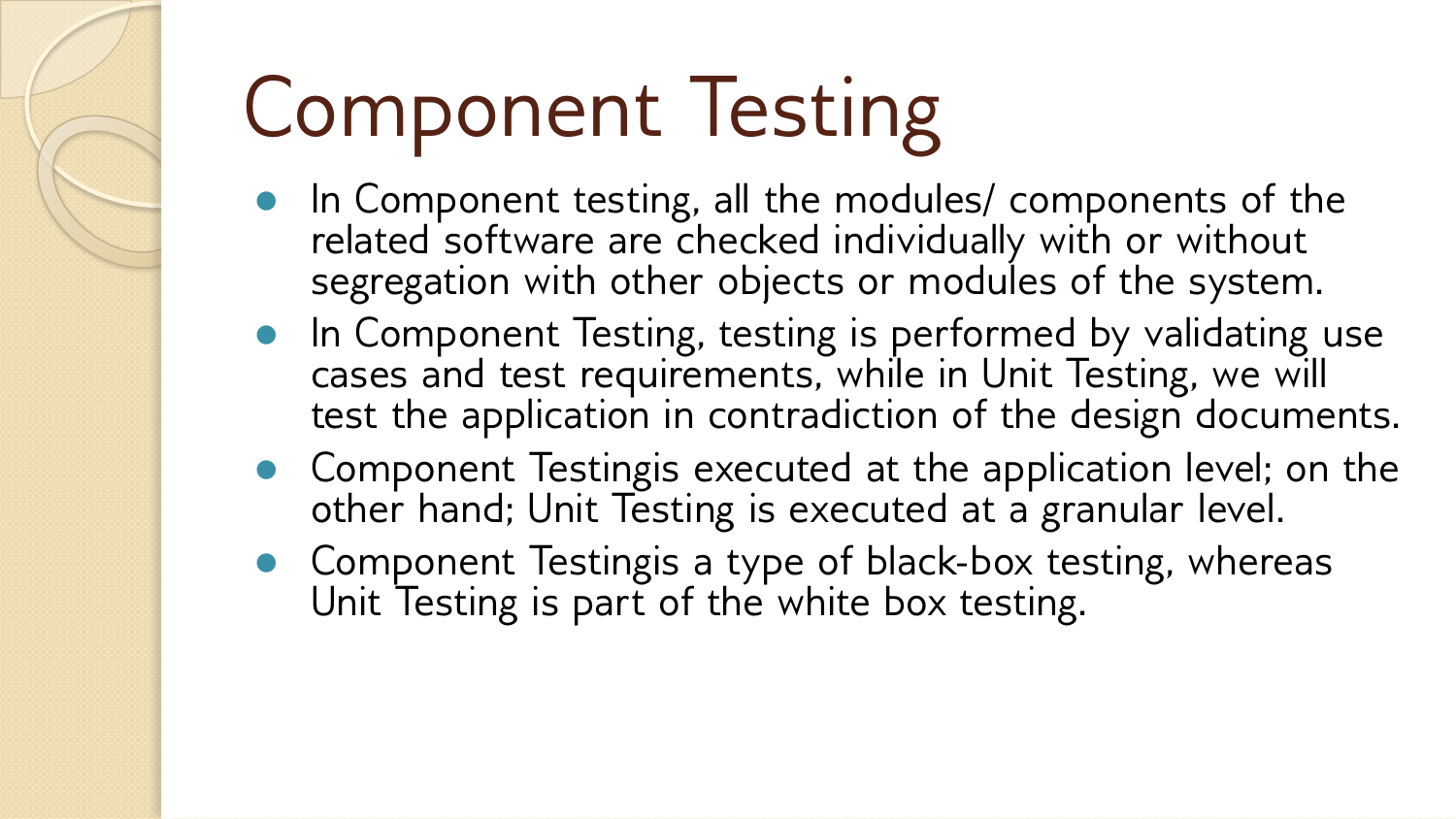

# Component Testing
In Component testing, all the modules/ components of the related software are checked individually with or without segregation with other objects or modules of the system.
In Component Testing, testing is performed by validating use cases and test requirements, while in Unit Testing, we will test the application in contradiction of the design documents.
Component Testingis executed at the application level; on the other hand; Unit Testing is executed at a granular level.
Component Testingis a type of black-box testing, whereas Unit Testing is part of the white box testing.